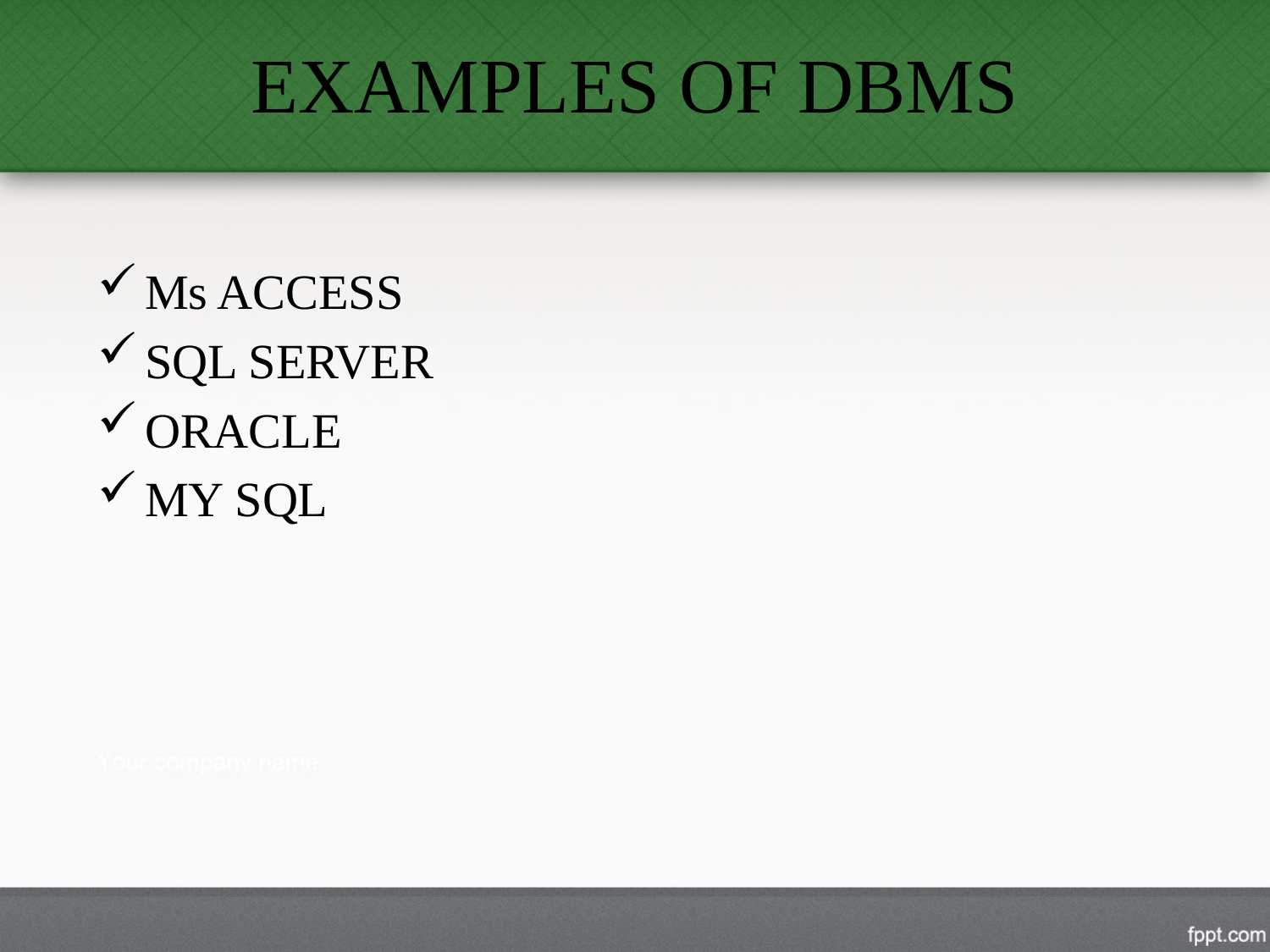

# EXAMPLES OF DBMS
Ms ACCESS
SQL SERVER
ORACLE
MY SQL